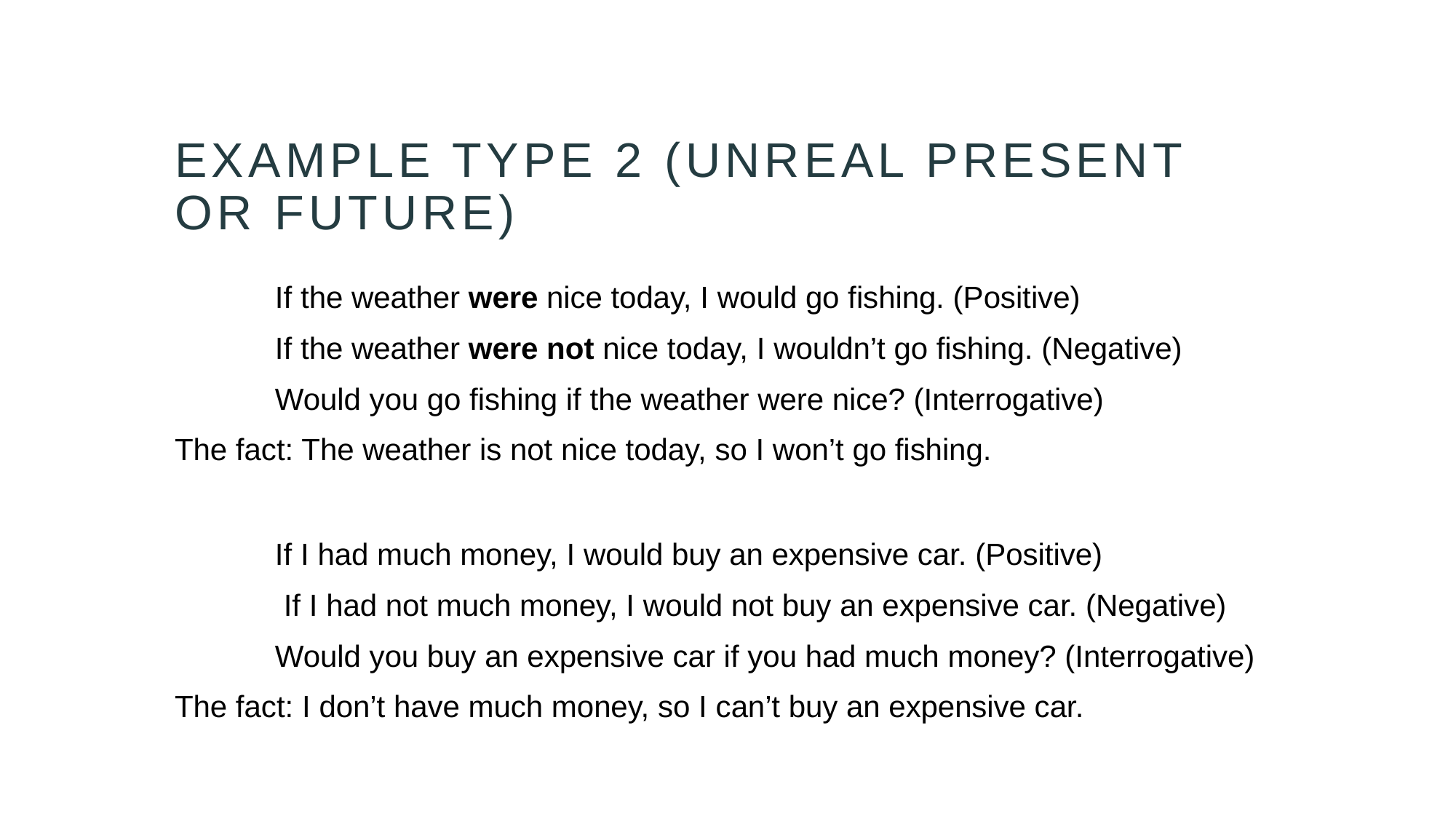

# Example type 2 (unreal present or future)
	If the weather were nice today, I would go fishing. (Positive)
	If the weather were not nice today, I wouldn’t go fishing. (Negative)
	Would you go fishing if the weather were nice? (Interrogative)
The fact: The weather is not nice today, so I won’t go fishing.

	If I had much money, I would buy an expensive car. (Positive)
	 If I had not much money, I would not buy an expensive car. (Negative)
	Would you buy an expensive car if you had much money? (Interrogative)
The fact: I don’t have much money, so I can’t buy an expensive car.